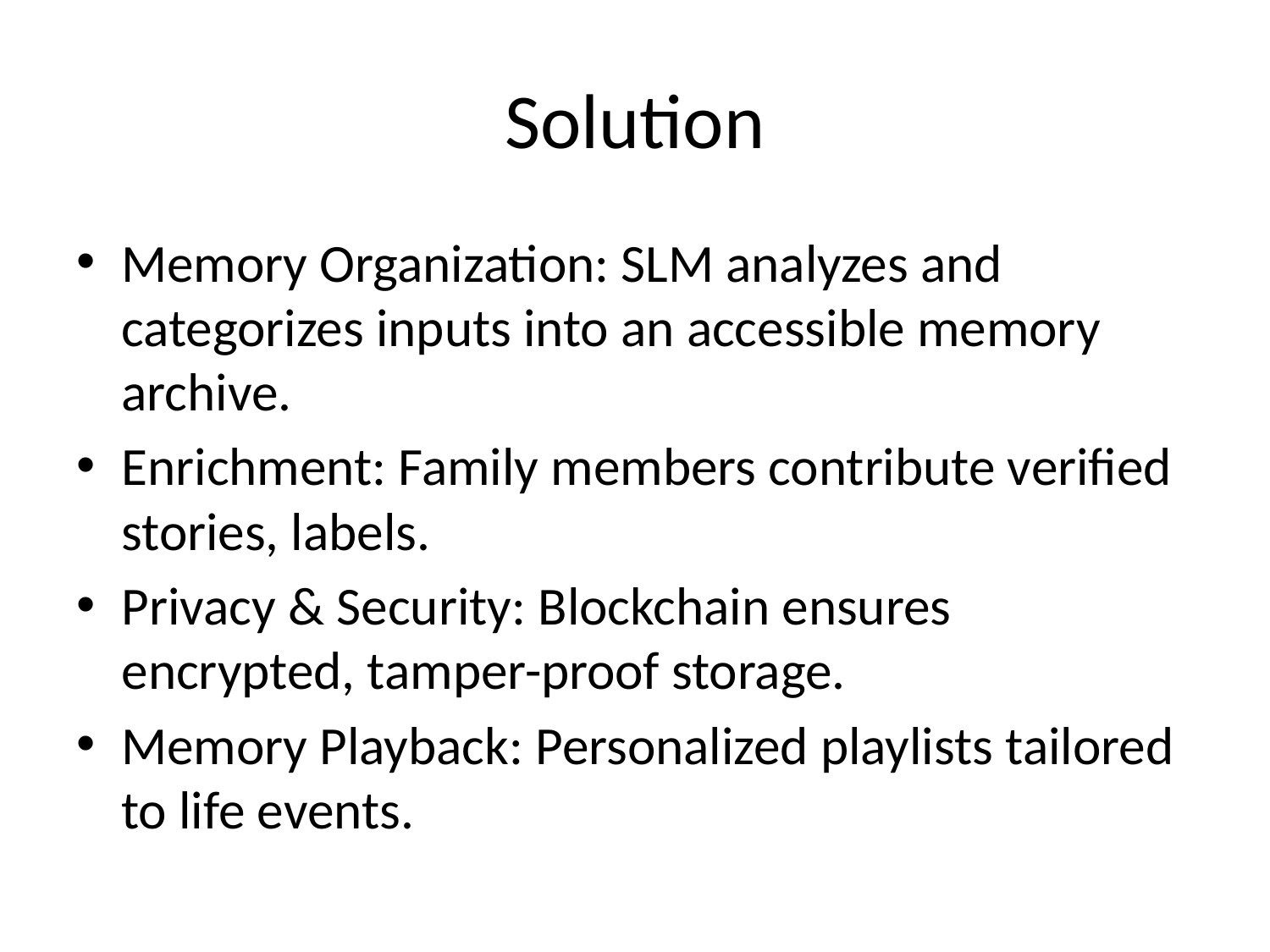

# Solution
Memory Organization: SLM analyzes and categorizes inputs into an accessible memory archive.
Enrichment: Family members contribute verified stories, labels.
Privacy & Security: Blockchain ensures encrypted, tamper-proof storage.
Memory Playback: Personalized playlists tailored to life events.